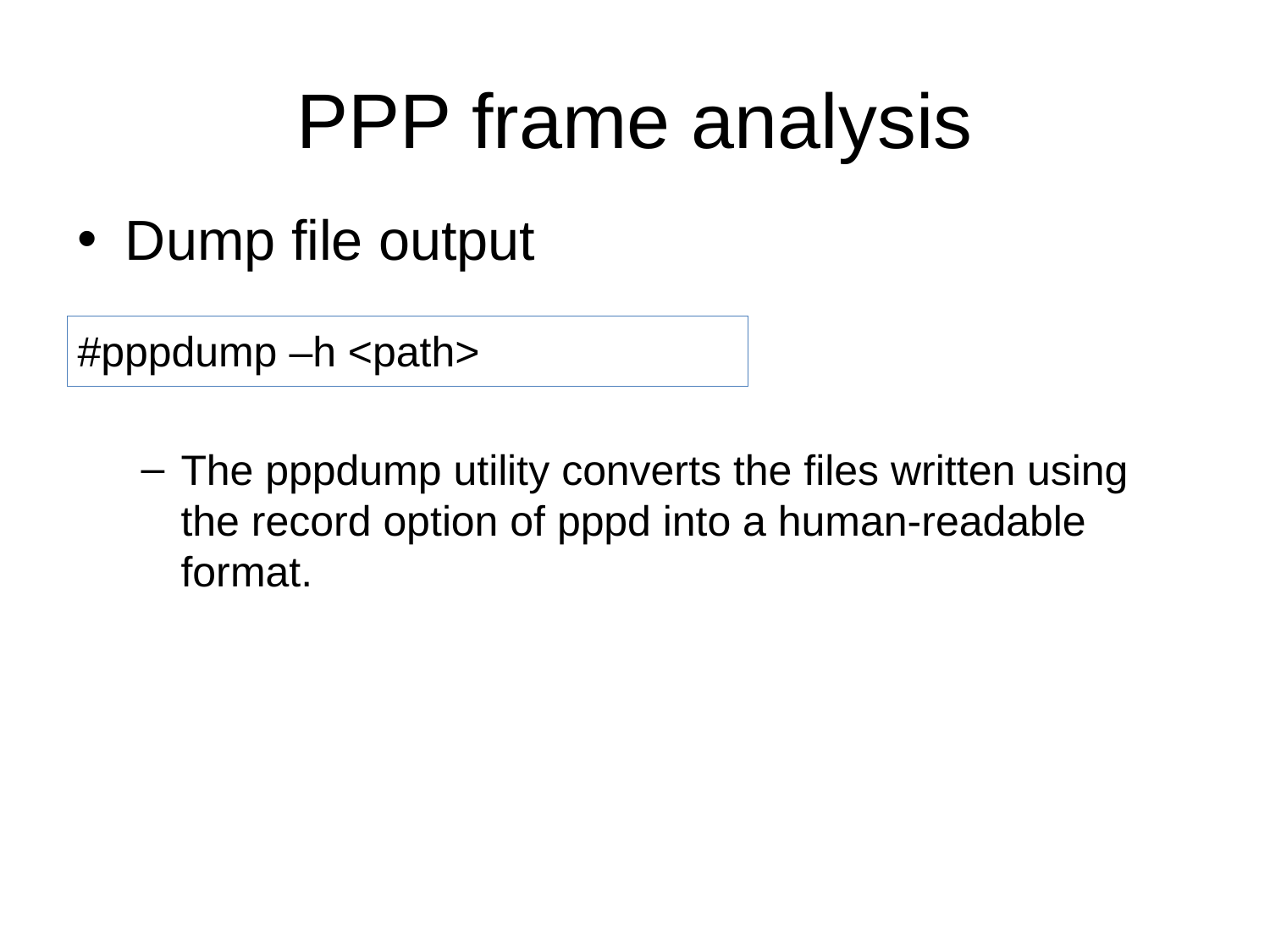

# PPP frame analysis
Dump file output

#pppdump –h <path>

The pppdump utility converts the files written using the record option of pppd into a human-readable format.